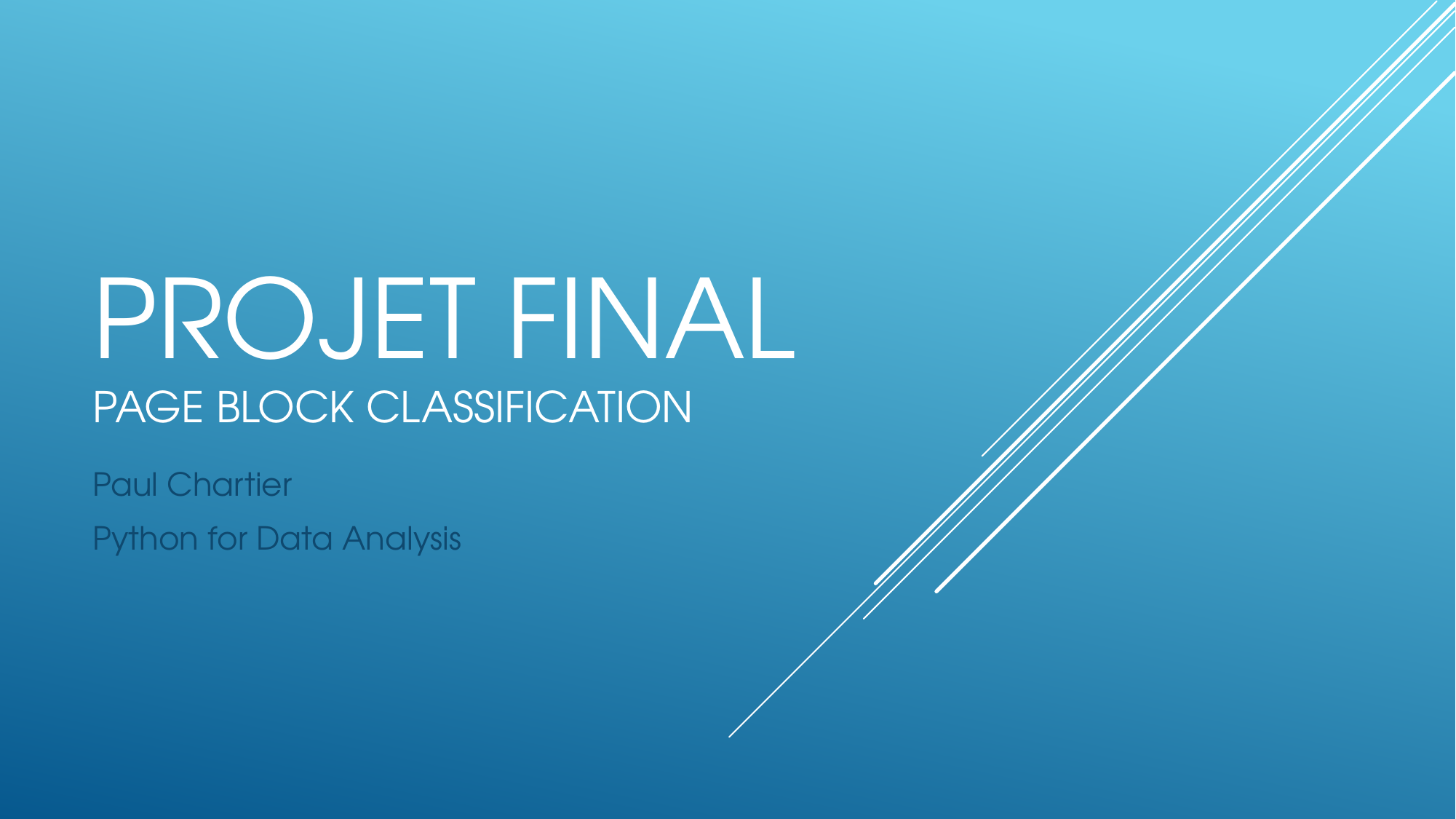

# Projet final Page block classification
Paul Chartier
Python for Data Analysis